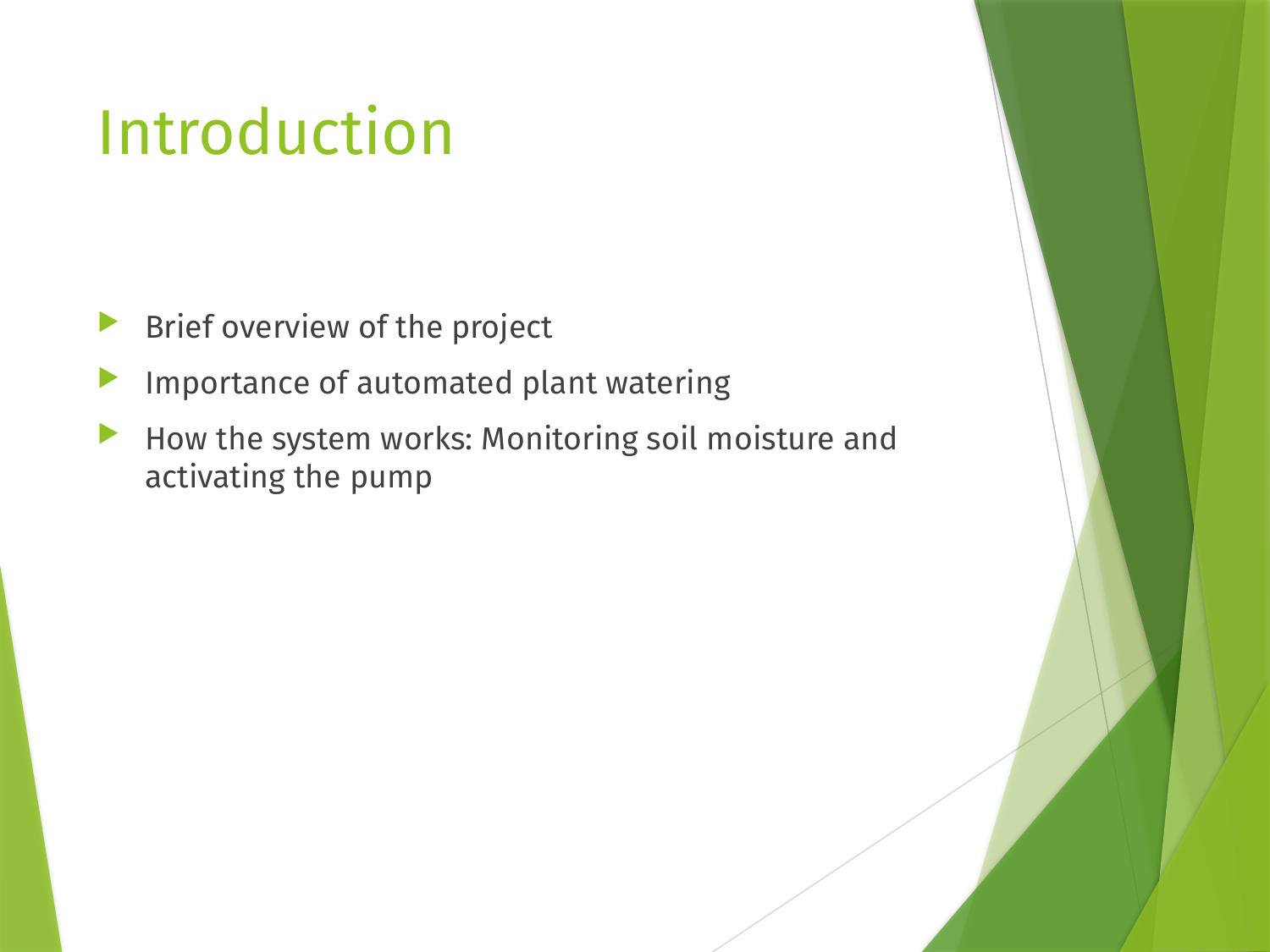

# Introduction
Brief overview of the project
Importance of automated plant watering
How the system works: Monitoring soil moisture and activating the pump